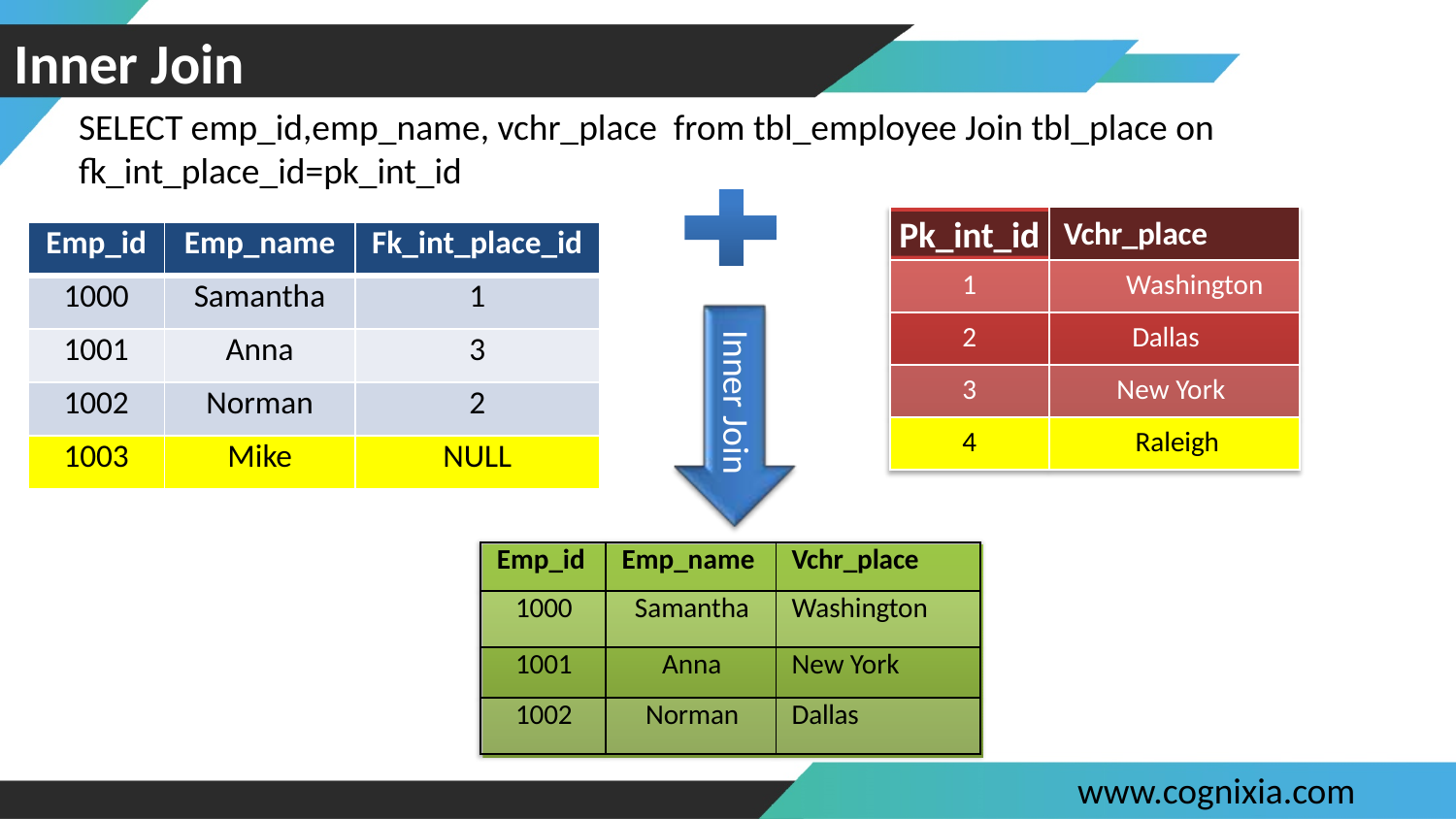

# Inner Join
SELECT emp_id,emp_name, vchr_place  from tbl_employee Join tbl_place on fk_int_place_id=pk_int_id

Vchr_place
Pk_int_id
| Emp\_id | Emp\_name | Fk\_int\_place\_id |
| --- | --- | --- |
| 1000 | Samantha | 1 |
| 1001 | Anna | 3 |
| 1002 | Norman | 2 |
| 1003 | Mike | NULL |

1
Washington

2
Dallas
Inner Join

3
New York

4
Raleigh

| Emp\_id | Emp\_name | Vchr\_place |
| --- | --- | --- |
| 1000 | Samantha | Washington |
| 1001 | Anna | New York |
| 1002 | Norman | Dallas |